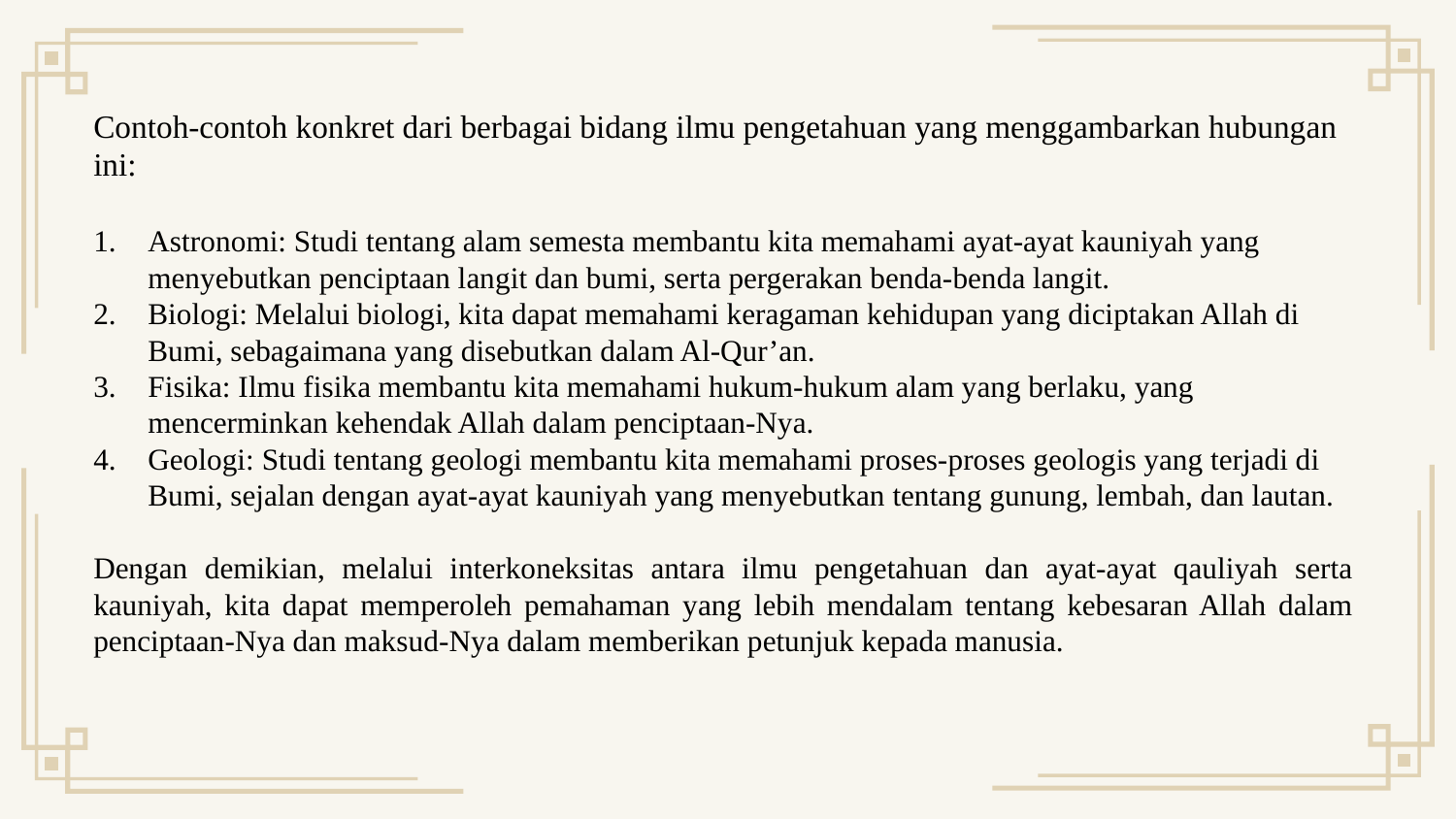

Contoh-contoh konkret dari berbagai bidang ilmu pengetahuan yang menggambarkan hubungan ini:

Astronomi: Studi tentang alam semesta membantu kita memahami ayat-ayat kauniyah yang menyebutkan penciptaan langit dan bumi, serta pergerakan benda-benda langit.
Biologi: Melalui biologi, kita dapat memahami keragaman kehidupan yang diciptakan Allah di Bumi, sebagaimana yang disebutkan dalam Al-Qur’an.
Fisika: Ilmu fisika membantu kita memahami hukum-hukum alam yang berlaku, yang mencerminkan kehendak Allah dalam penciptaan-Nya.
Geologi: Studi tentang geologi membantu kita memahami proses-proses geologis yang terjadi di Bumi, sejalan dengan ayat-ayat kauniyah yang menyebutkan tentang gunung, lembah, dan lautan.

Dengan demikian, melalui interkoneksitas antara ilmu pengetahuan dan ayat-ayat qauliyah serta kauniyah, kita dapat memperoleh pemahaman yang lebih mendalam tentang kebesaran Allah dalam penciptaan-Nya dan maksud-Nya dalam memberikan petunjuk kepada manusia.